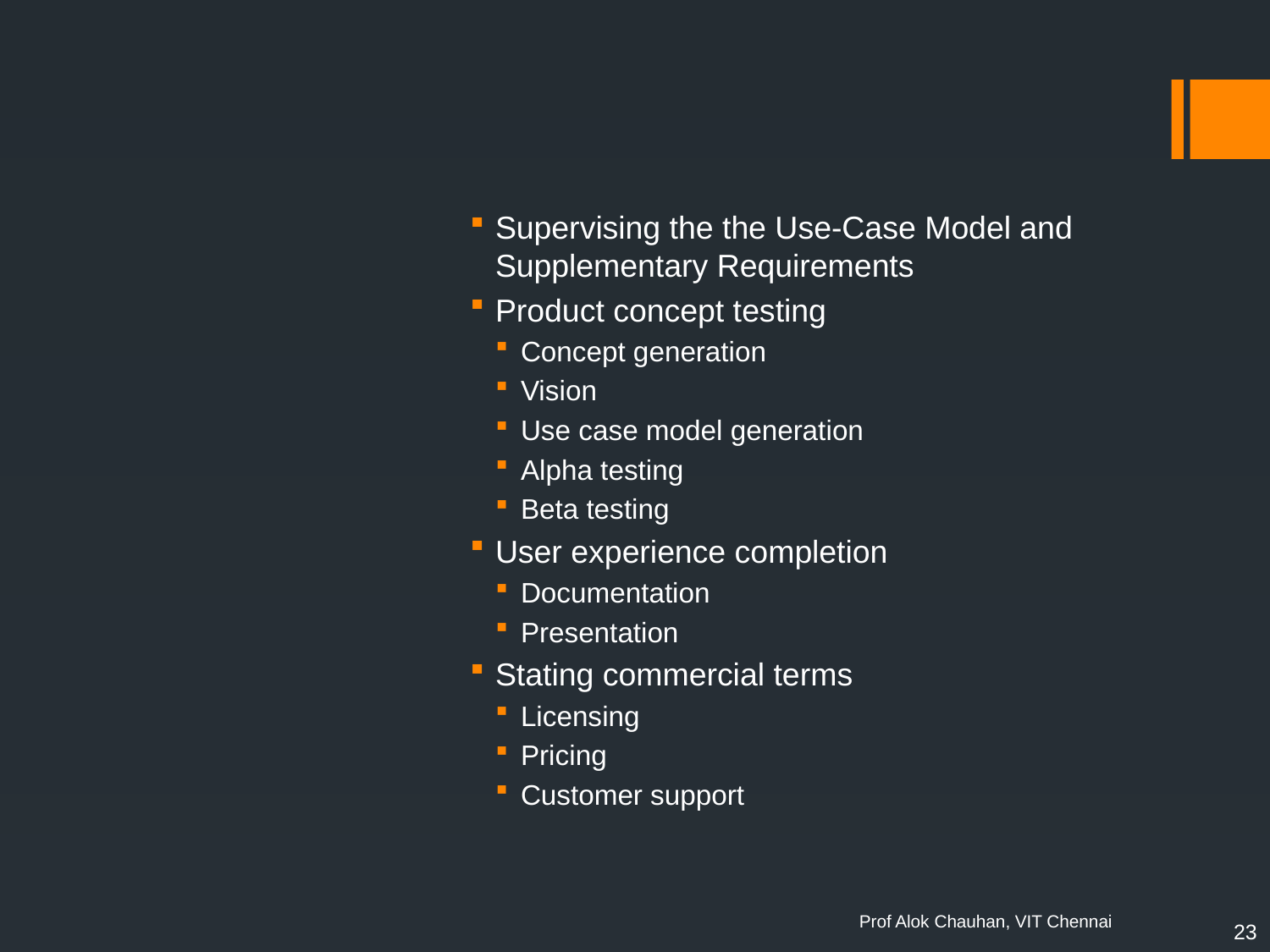

Supervising the the Use-Case Model and Supplementary Requirements
Product concept testing
Concept generation
Vision
Use case model generation
Alpha testing
Beta testing
User experience completion
Documentation
Presentation
Stating commercial terms
Licensing
Pricing
Customer support

23
Prof Alok Chauhan, VIT Chennai